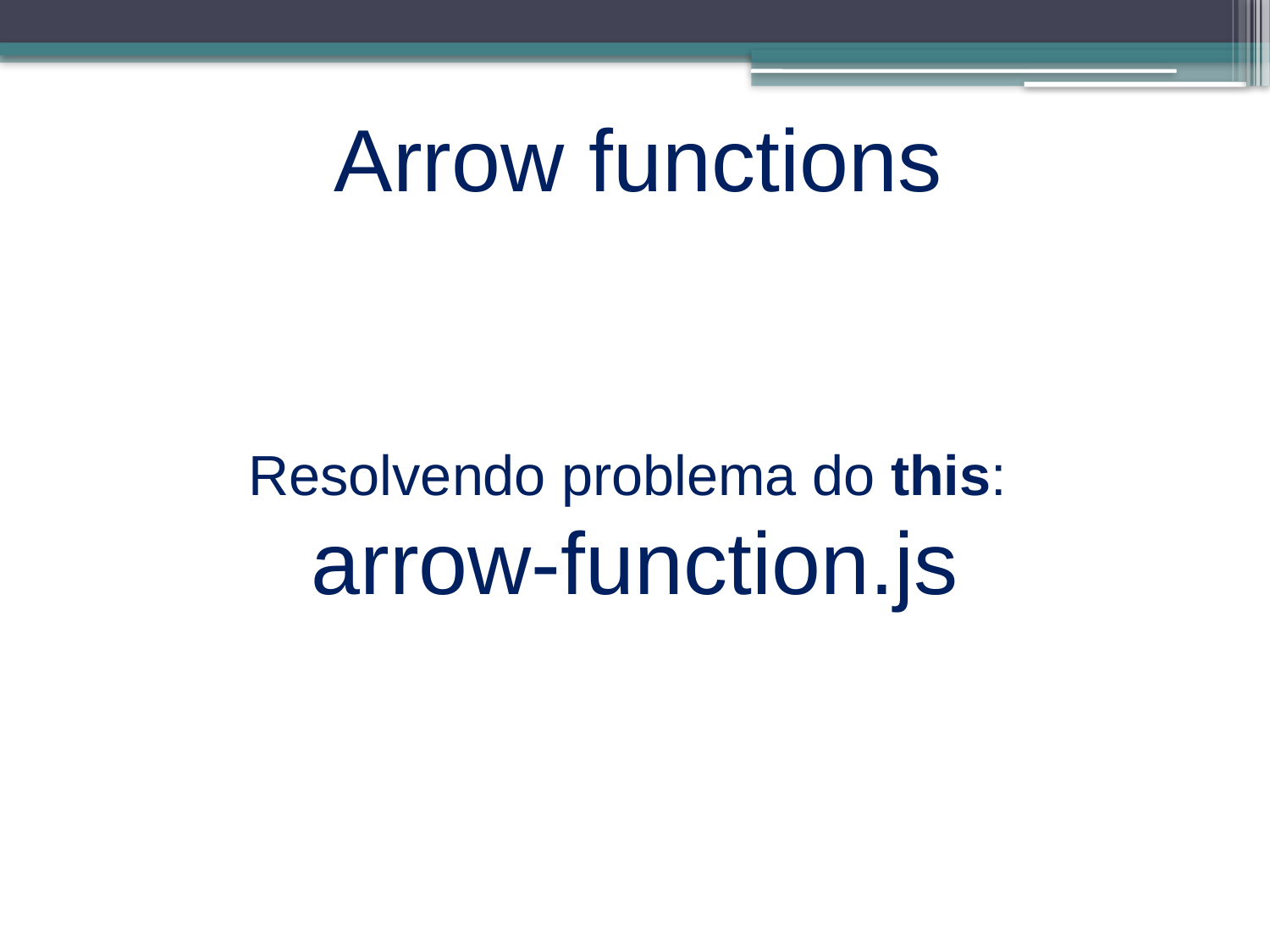

Arrow functions
Resolvendo problema do this:
arrow-function.js